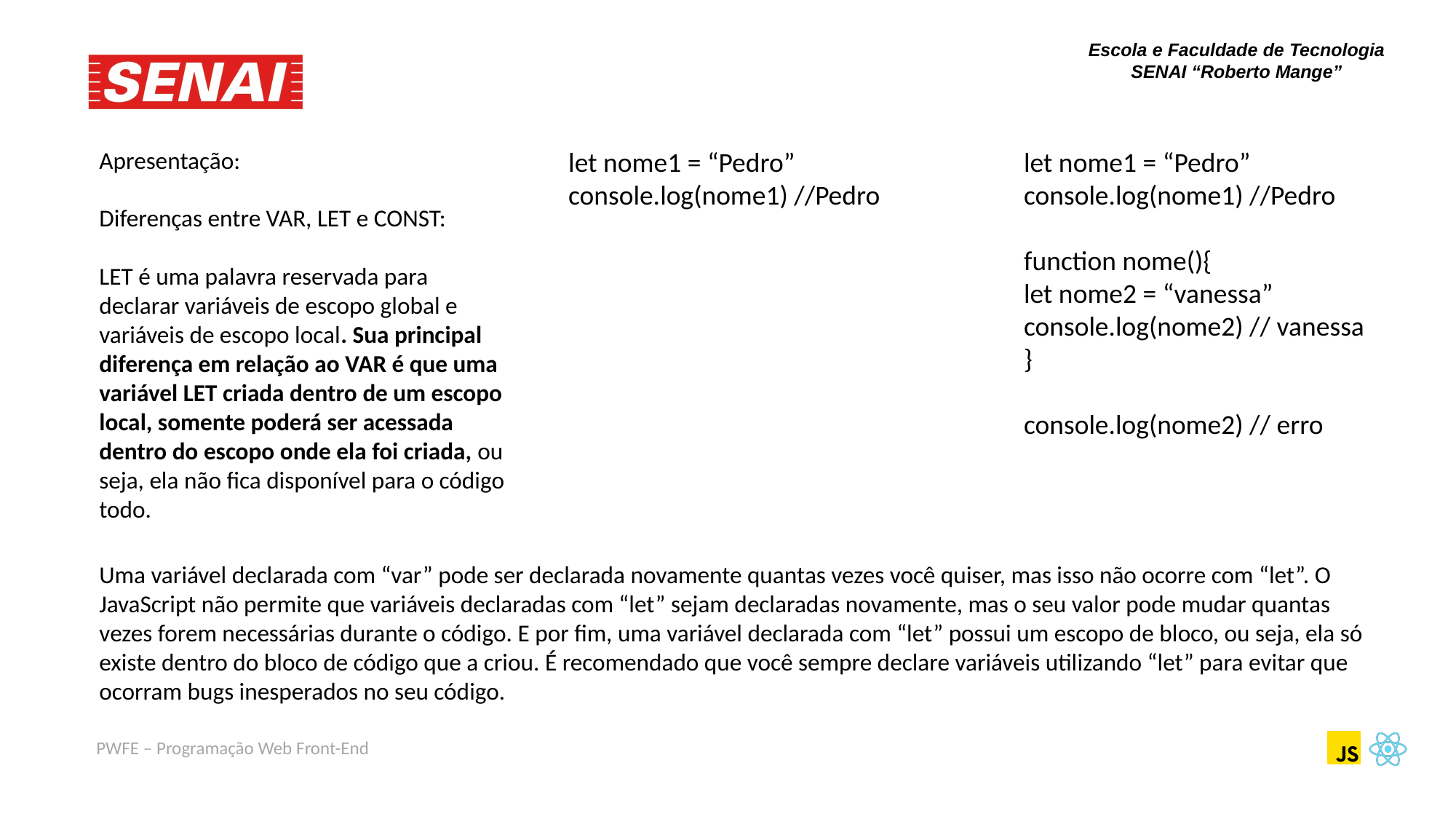

Apresentação:

Diferenças entre VAR, LET e CONST:

LET é uma palavra reservada para declarar variáveis de escopo global e variáveis de escopo local. Sua principal diferença em relação ao VAR é que uma variável LET criada dentro de um escopo local, somente poderá ser acessada dentro do escopo onde ela foi criada, ou seja, ela não fica disponível para o código todo.

let nome1 = “Pedro”
console.log(nome1) //Pedro
let nome1 = “Pedro”
console.log(nome1) //Pedro

function nome(){
let nome2 = “vanessa”
console.log(nome2) // vanessa
}

console.log(nome2) // erro
Uma variável declarada com “var” pode ser declarada novamente quantas vezes você quiser, mas isso não ocorre com “let”. O JavaScript não permite que variáveis declaradas com “let” sejam declaradas novamente, mas o seu valor pode mudar quantas vezes forem necessárias durante o código. E por fim, uma variável declarada com “let” possui um escopo de bloco, ou seja, ela só existe dentro do bloco de código que a criou. É recomendado que você sempre declare variáveis utilizando “let” para evitar que ocorram bugs inesperados no seu código.